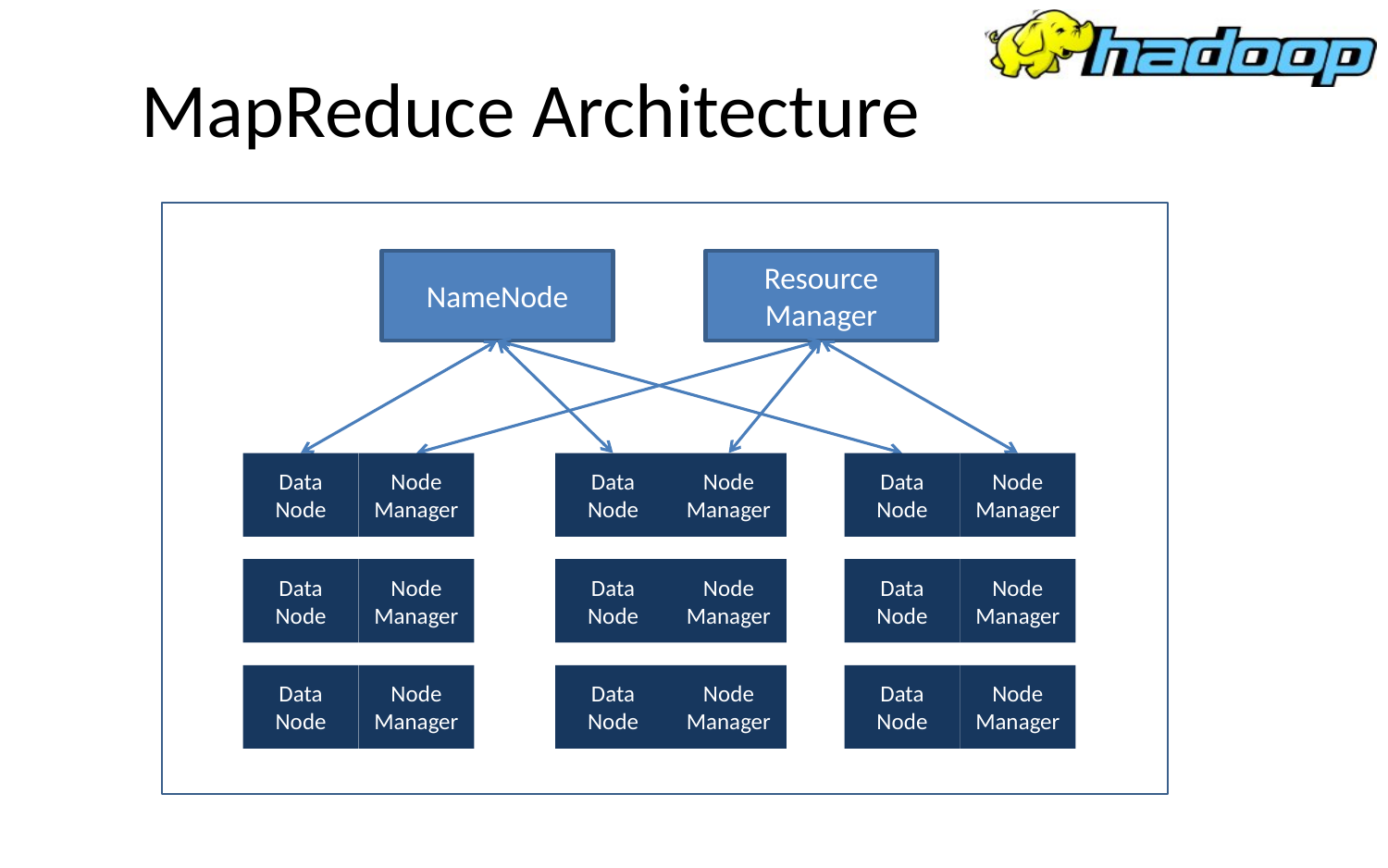

# MapReduce Architecture

NameNode
Resource Manager
Data Node
Node Manager
Data Node
Node Manager
Data Node
Node Manager
Data Node
Node Manager
Data Node
Node Manager
Data Node
Node Manager
Data Node
Node Manager
Data Node
Node Manager
Data Node
Node Manager